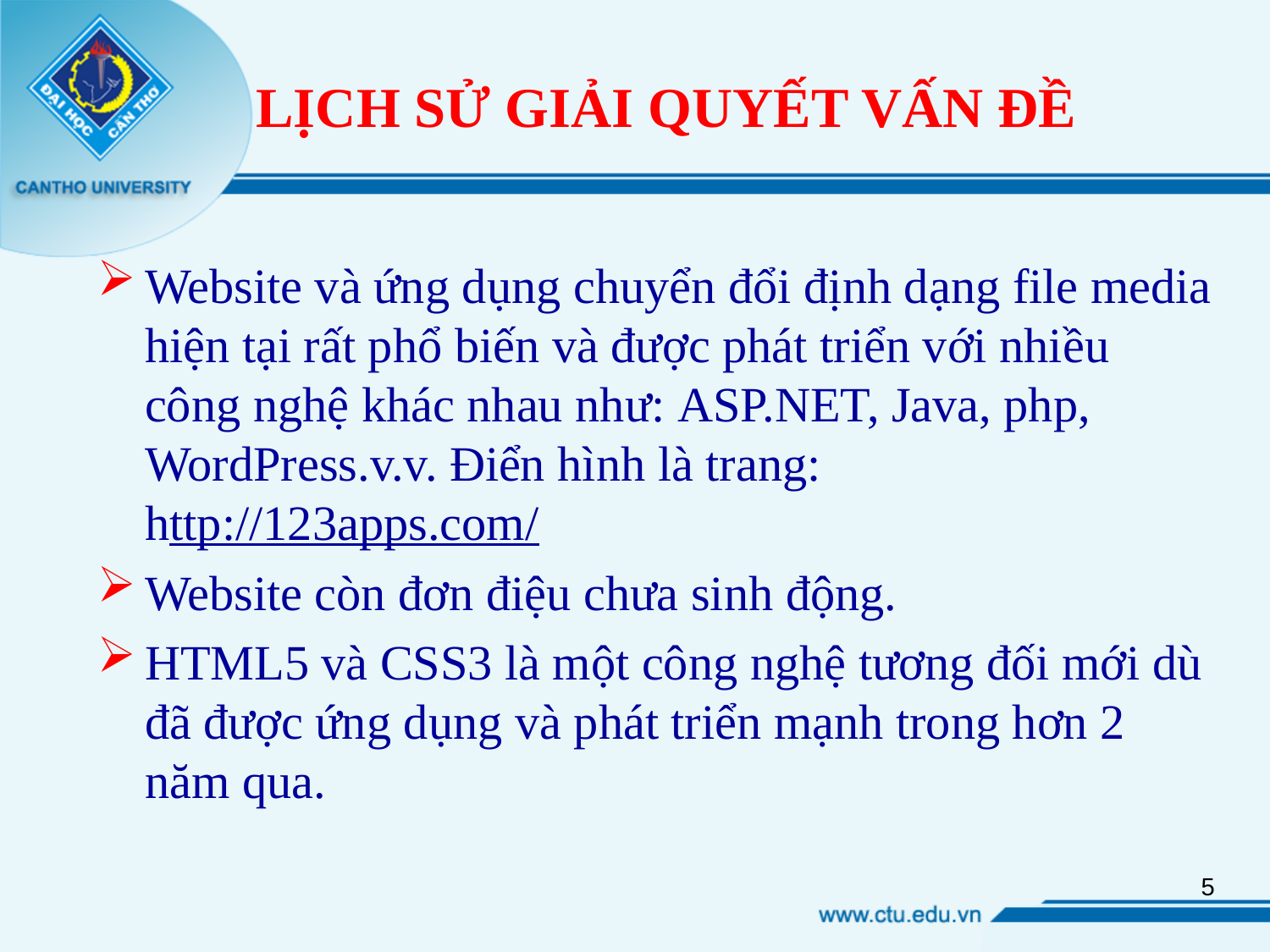

# LỊCH SỬ GIẢI QUYẾT VẤN ĐỀ
Website và ứng dụng chuyển đổi định dạng file media hiện tại rất phổ biến và được phát triển với nhiều công nghệ khác nhau như: ASP.NET, Java, php, WordPress.v.v. Điển hình là trang: http://123apps.com/
Website còn đơn điệu chưa sinh động.
HTML5 và CSS3 là một công nghệ tương đối mới dù đã được ứng dụng và phát triển mạnh trong hơn 2 năm qua.

5